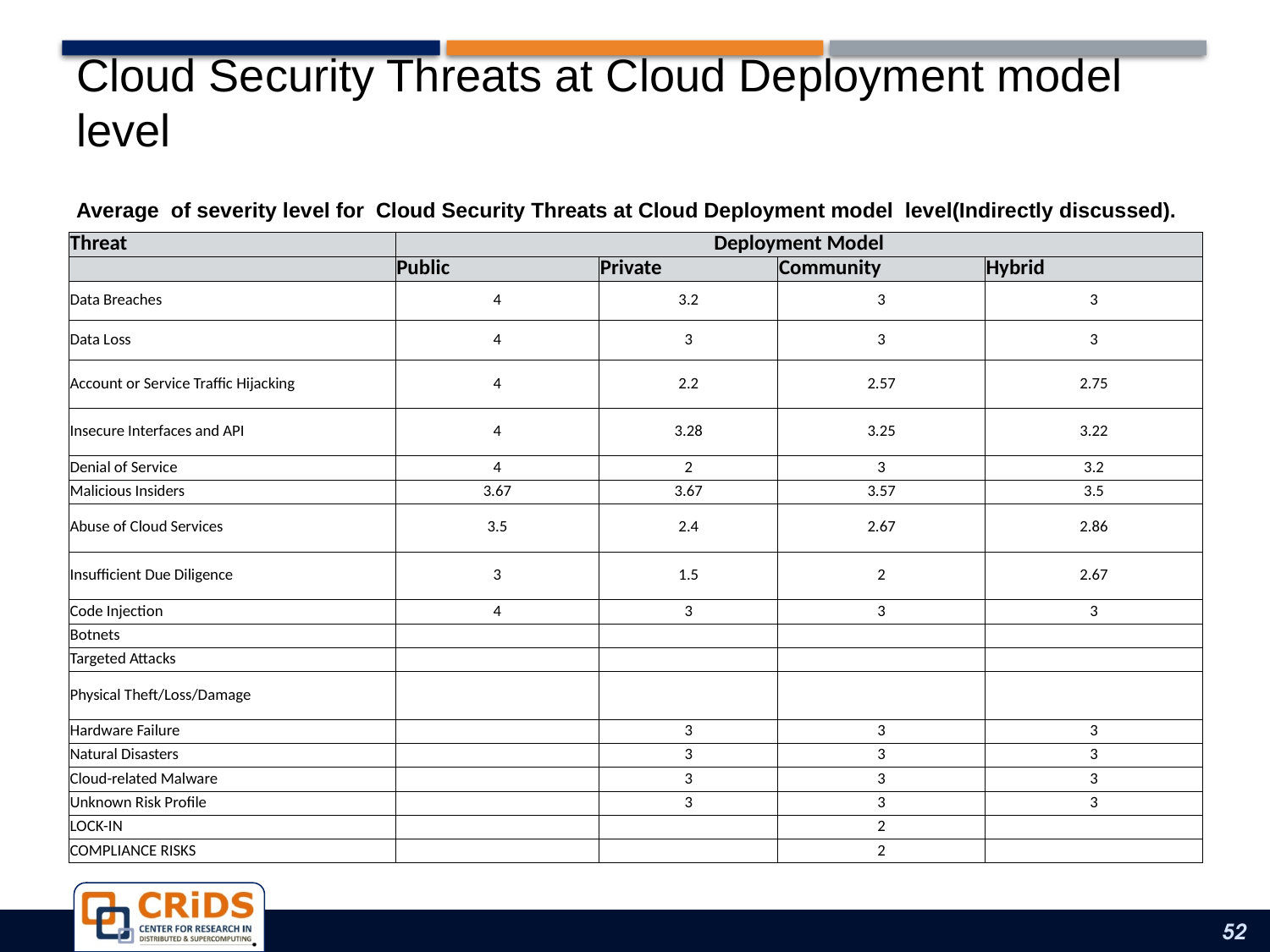

Cloud Security Threats at Cloud Deployment model level
# Average  of severity level for  Cloud Security Threats at Cloud Deployment model  level(Indirectly discussed).
| Threat | Deployment Model |  |  |  |
| --- | --- | --- | --- | --- |
|  | Public | Private | Community | Hybrid |
| Data Breaches | 4 | 3.2 | 3 | 3 |
| Data Loss | 4 | 3 | 3 | 3 |
| Account or Service Traffic Hijacking | 4 | 2.2 | 2.57 | 2.75 |
| Insecure Interfaces and API | 4 | 3.28 | 3.25 | 3.22 |
| Denial of Service | 4 | 2 | 3 | 3.2 |
| Malicious Insiders | 3.67 | 3.67 | 3.57 | 3.5 |
| Abuse of Cloud Services | 3.5 | 2.4 | 2.67 | 2.86 |
| Insufficient Due Diligence | 3 | 1.5 | 2 | 2.67 |
| Code Injection | 4 | 3 | 3 | 3 |
| Botnets |  |  |  |  |
| Targeted Attacks |  |  |  |  |
| Physical Theft/Loss/Damage |  |  |  |  |
| Hardware Failure |  | 3 | 3 | 3 |
| Natural Disasters |  | 3 | 3 | 3 |
| Cloud-related Malware |  | 3 | 3 | 3 |
| Unknown Risk Profile |  | 3 | 3 | 3 |
| LOCK-IN |  |  | 2 |  |
| COMPLIANCE RISKS |  |  | 2 |  |